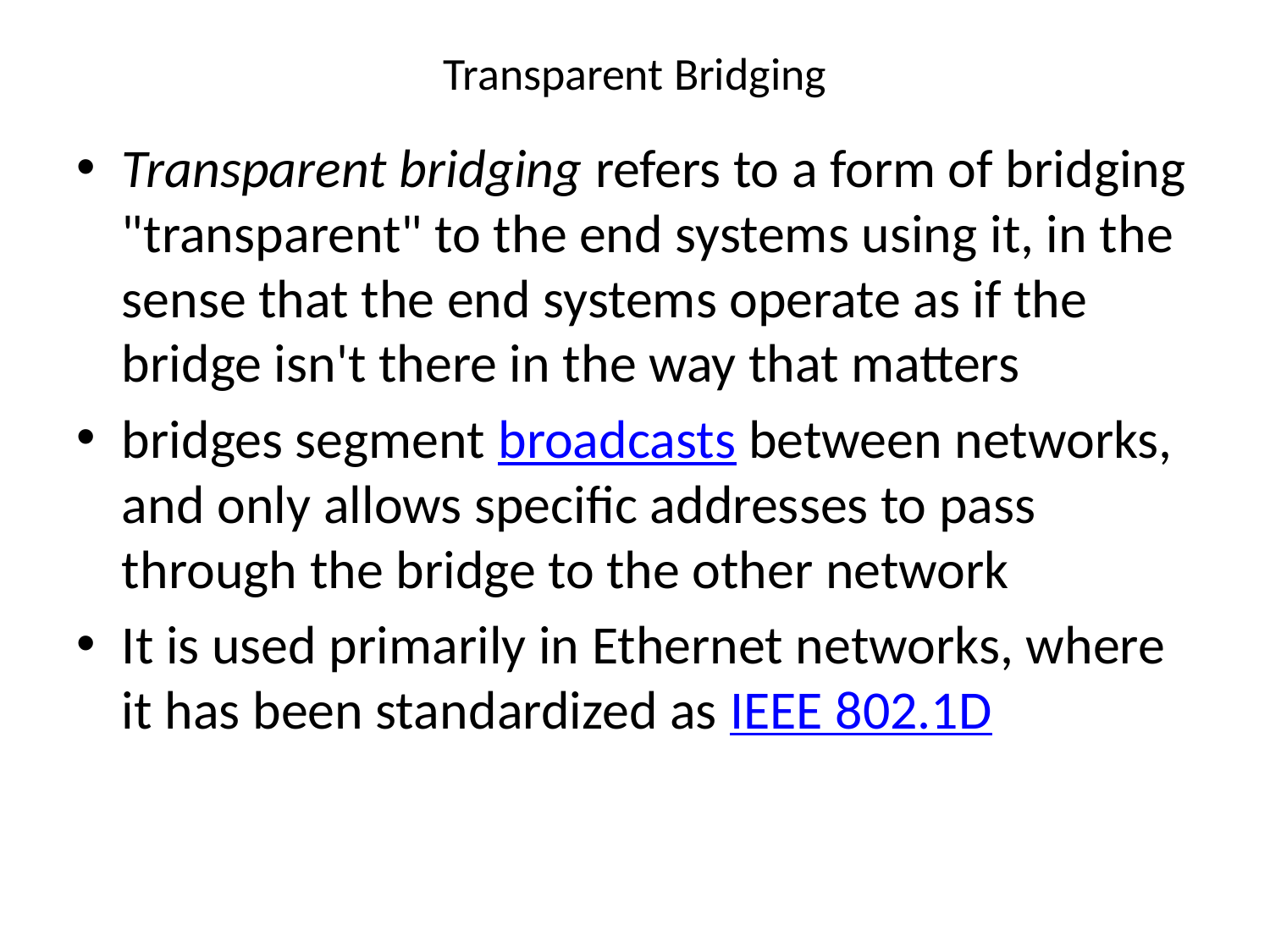

# Transparent Bridging
Transparent bridging refers to a form of bridging "transparent" to the end systems using it, in the sense that the end systems operate as if the bridge isn't there in the way that matters
bridges segment broadcasts between networks, and only allows specific addresses to pass through the bridge to the other network
It is used primarily in Ethernet networks, where it has been standardized as IEEE 802.1D